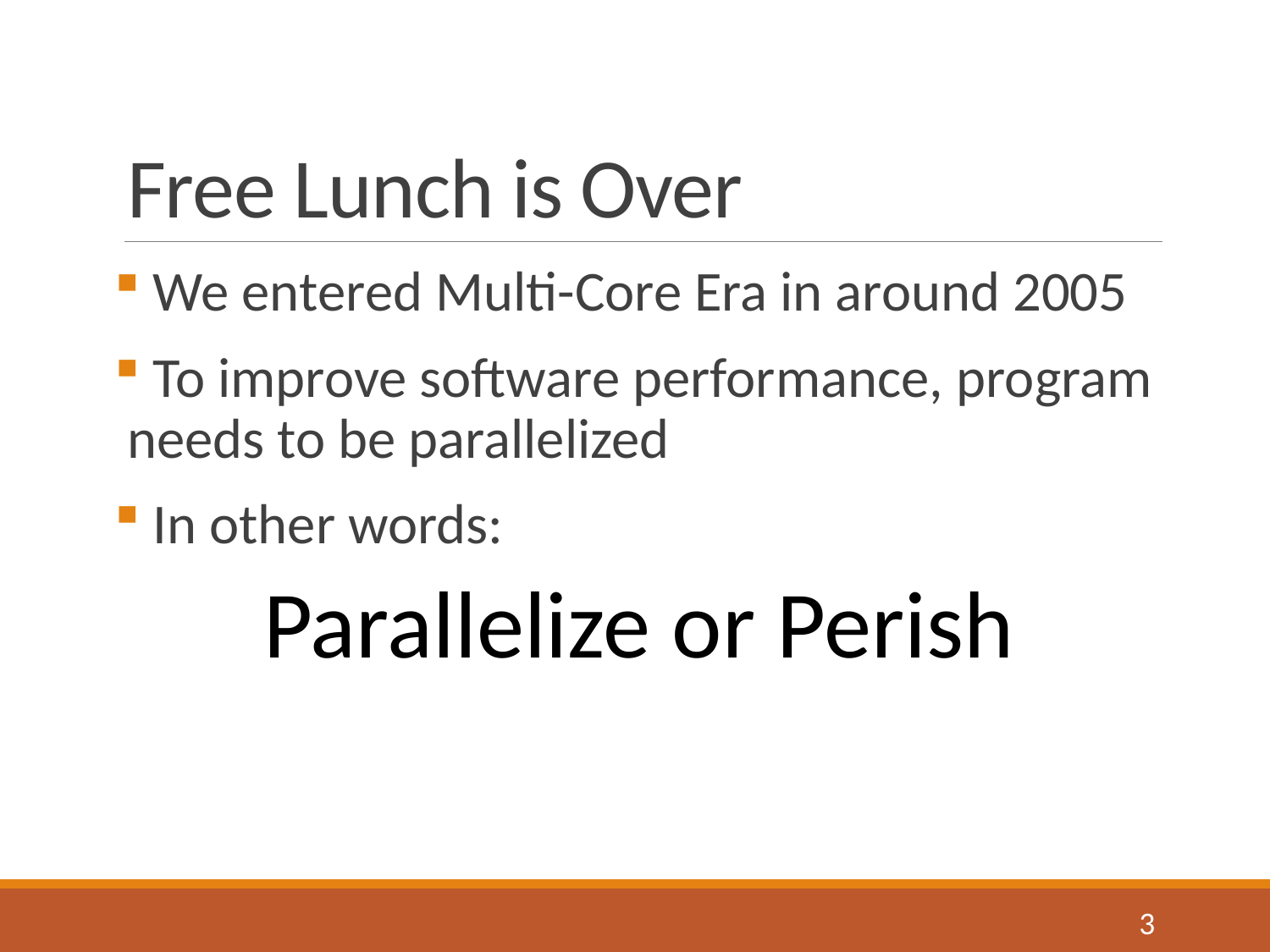

# Free Lunch is Over
 We entered Multi-Core Era in around 2005
 To improve software performance, program needs to be parallelized
 In other words:
Parallelize or Perish
3